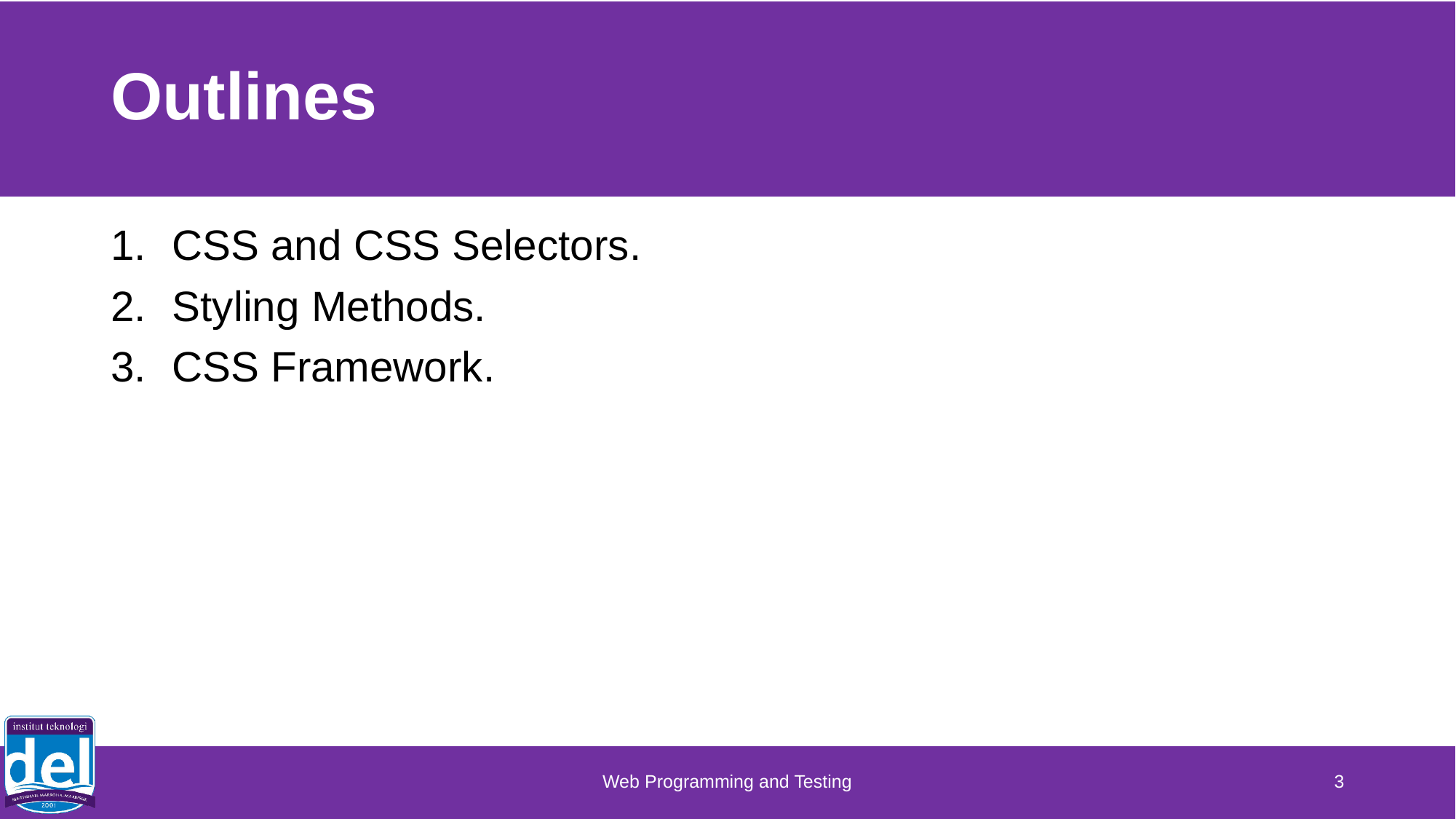

# Outlines
CSS and CSS Selectors.
Styling Methods.
CSS Framework.
Web Programming and Testing
3